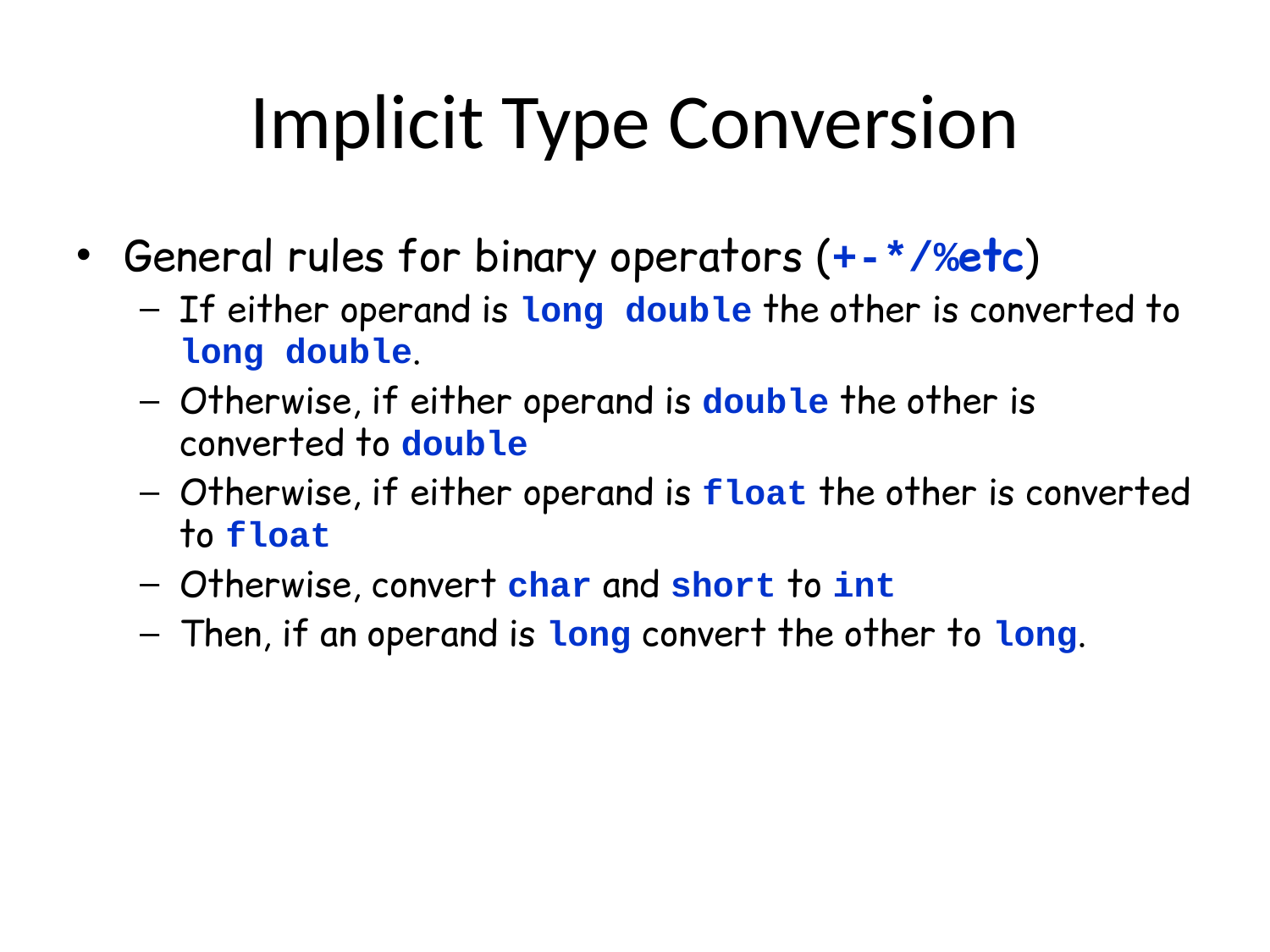

# Implicit Type Conversion
General rules for binary operators (+-*/%etc)
If either operand is long double the other is converted to long double.
Otherwise, if either operand is double the other is converted to double
Otherwise, if either operand is float the other is converted to float
Otherwise, convert char and short to int
Then, if an operand is long convert the other to long.